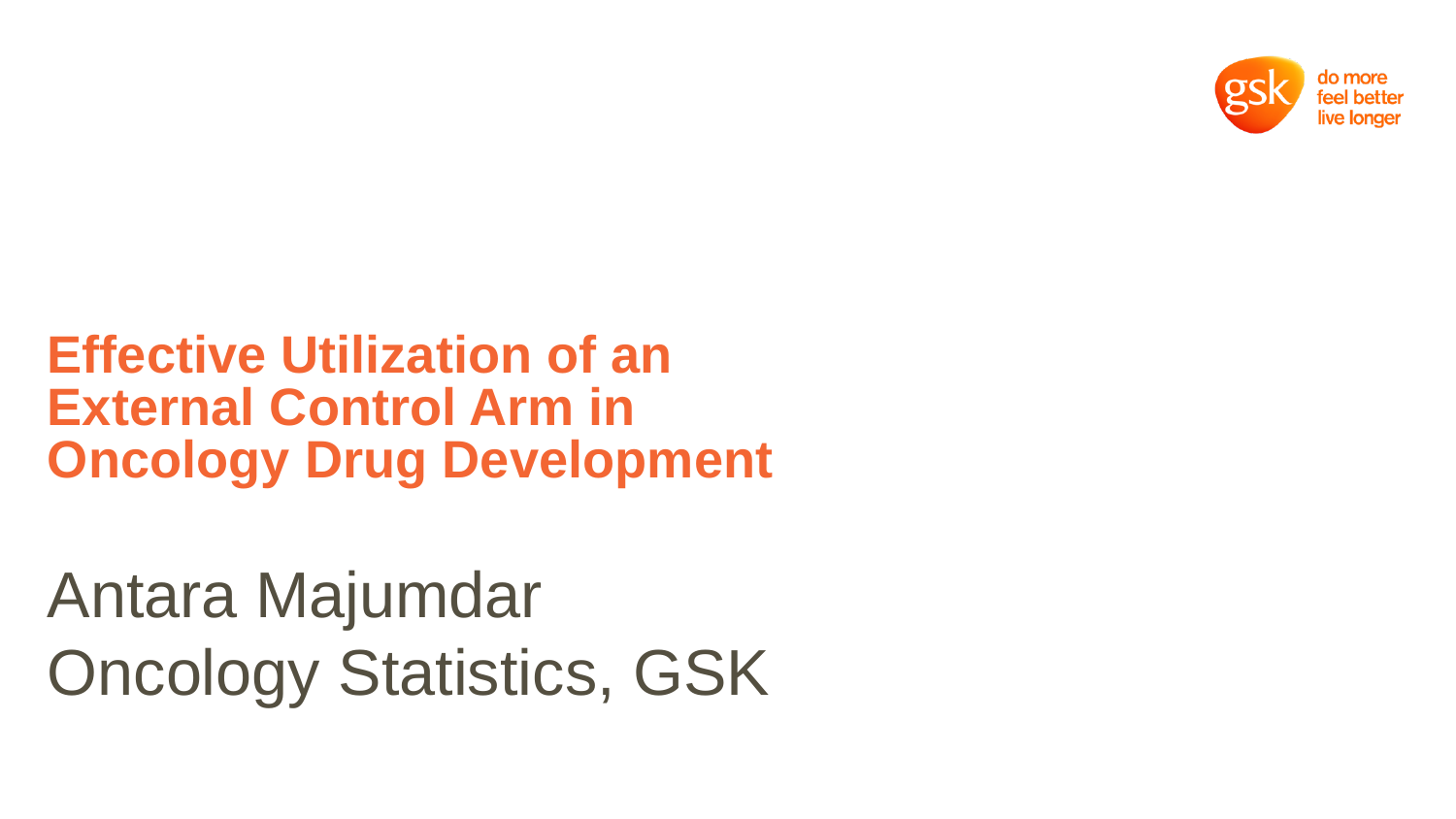

# Effective Utilization of an External Control Arm in Oncology Drug Development
Antara Majumdar
Oncology Statistics, GSK